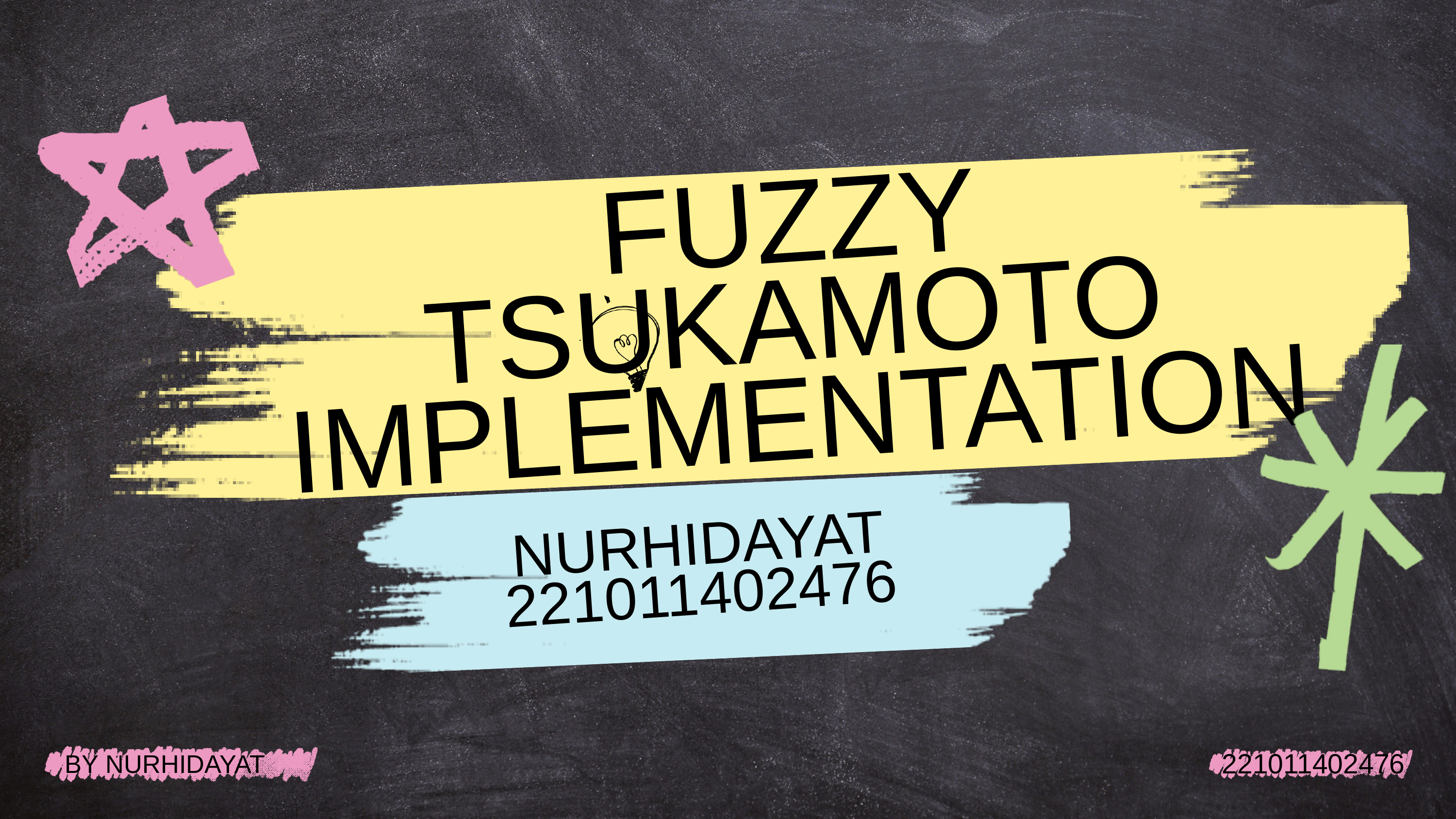

FUZZY TSUKAMOTO IMPLEMENTATION

NURHIDAYAT
221011402476

221011402476
BY NURHIDAYAT